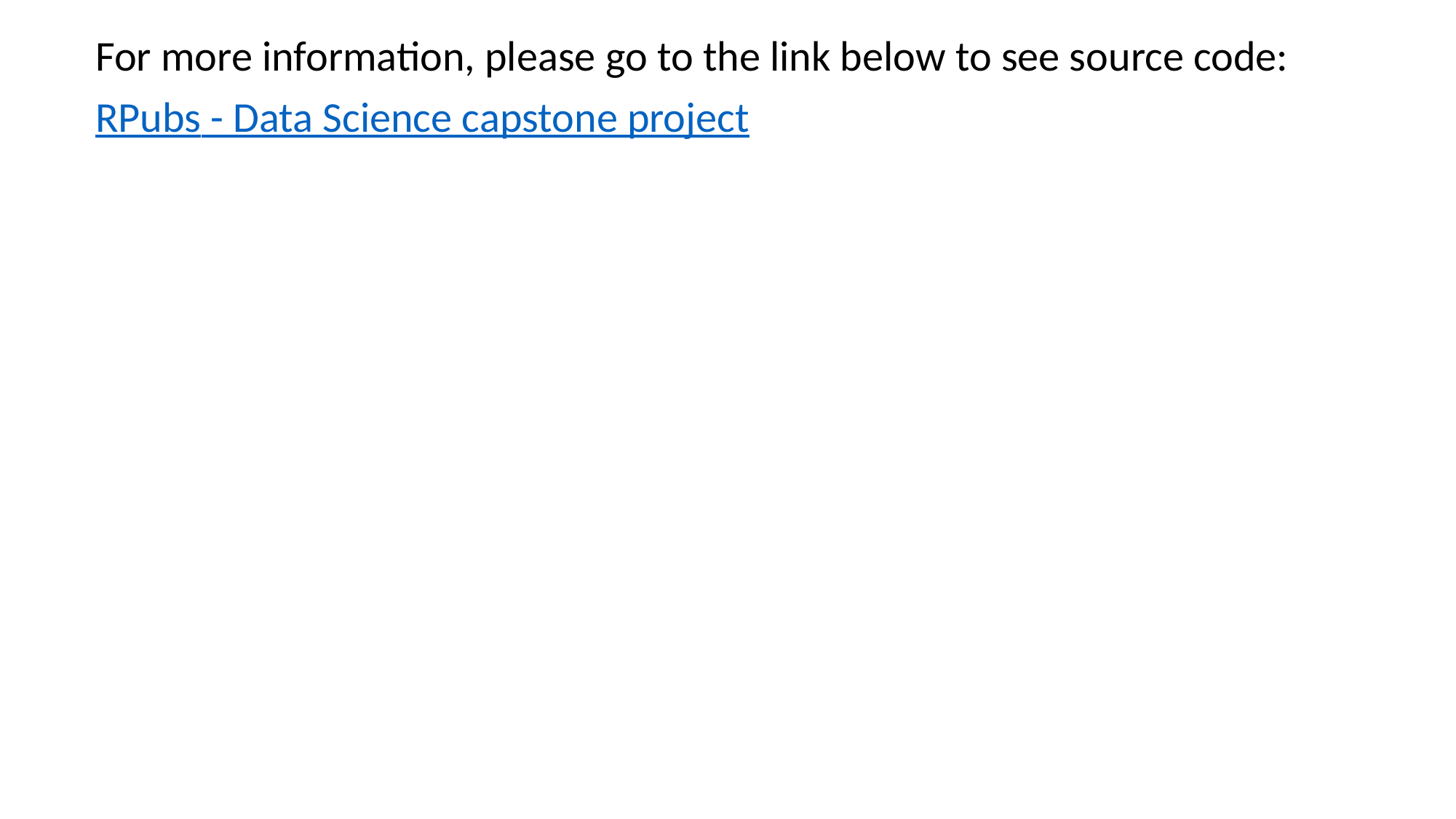

For more information, please go to the link below to see source code:
RPubs - Data Science capstone project